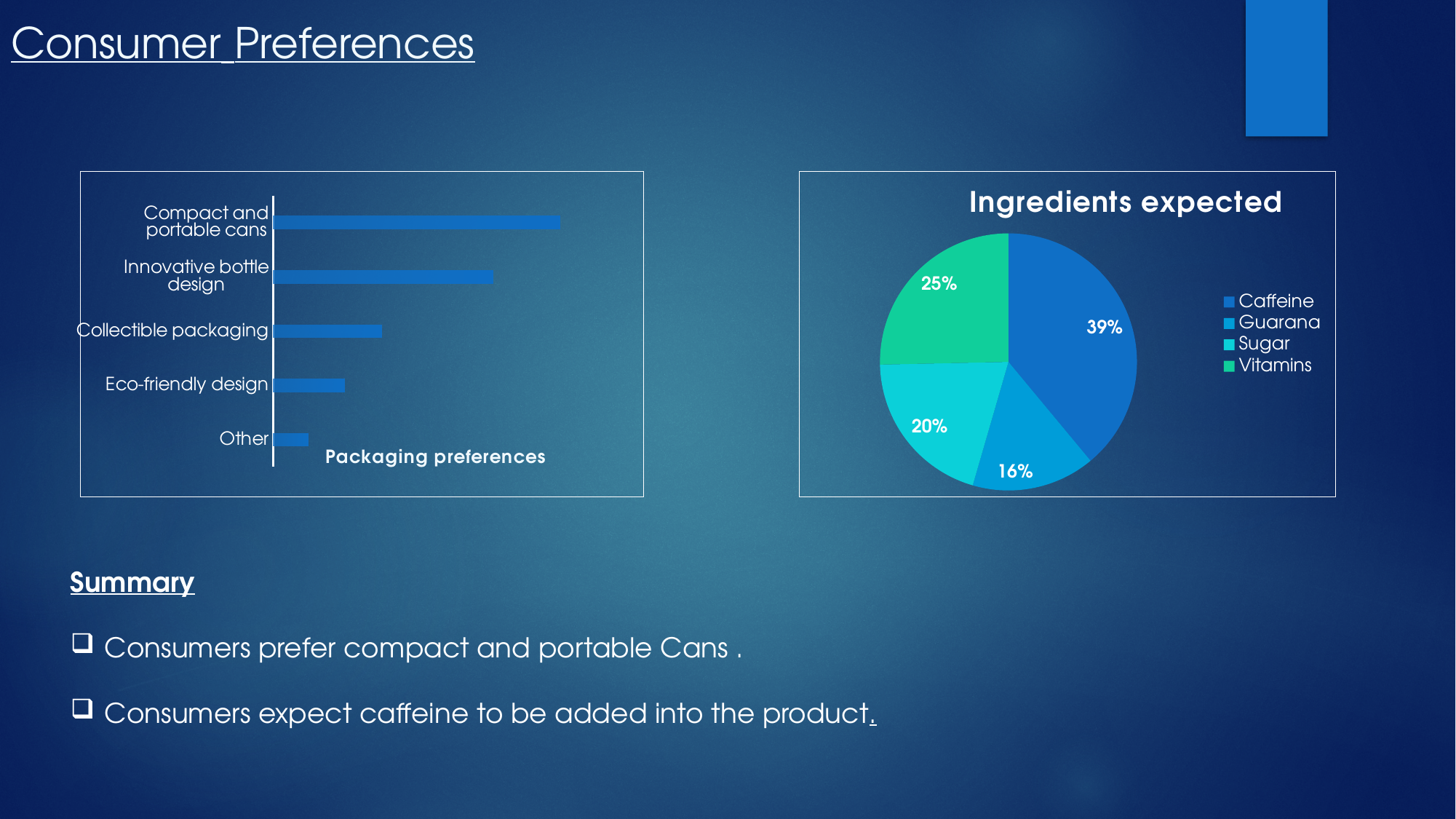

# Consumer Preferences

### Chart: Packaging preferences

| Category | Total |
|---|---|
| Other | 485.0 |
| Eco-friendly design | 983.0 |
| Collectible packaging | 1501.0 |
| Innovative bottle design | 3047.0 |
| Compact and portable cans | 3984.0 |

### Chart: Ingredients expected

| Category | Total |
|---|---|
| Caffeine | 3896.0 |
| Guarana | 1553.0 |
| Sugar | 2017.0 |
| Vitamins | 2534.0 |
Summary

Consumers prefer compact and portable Cans .

Consumers expect caffeine to be added into the product.